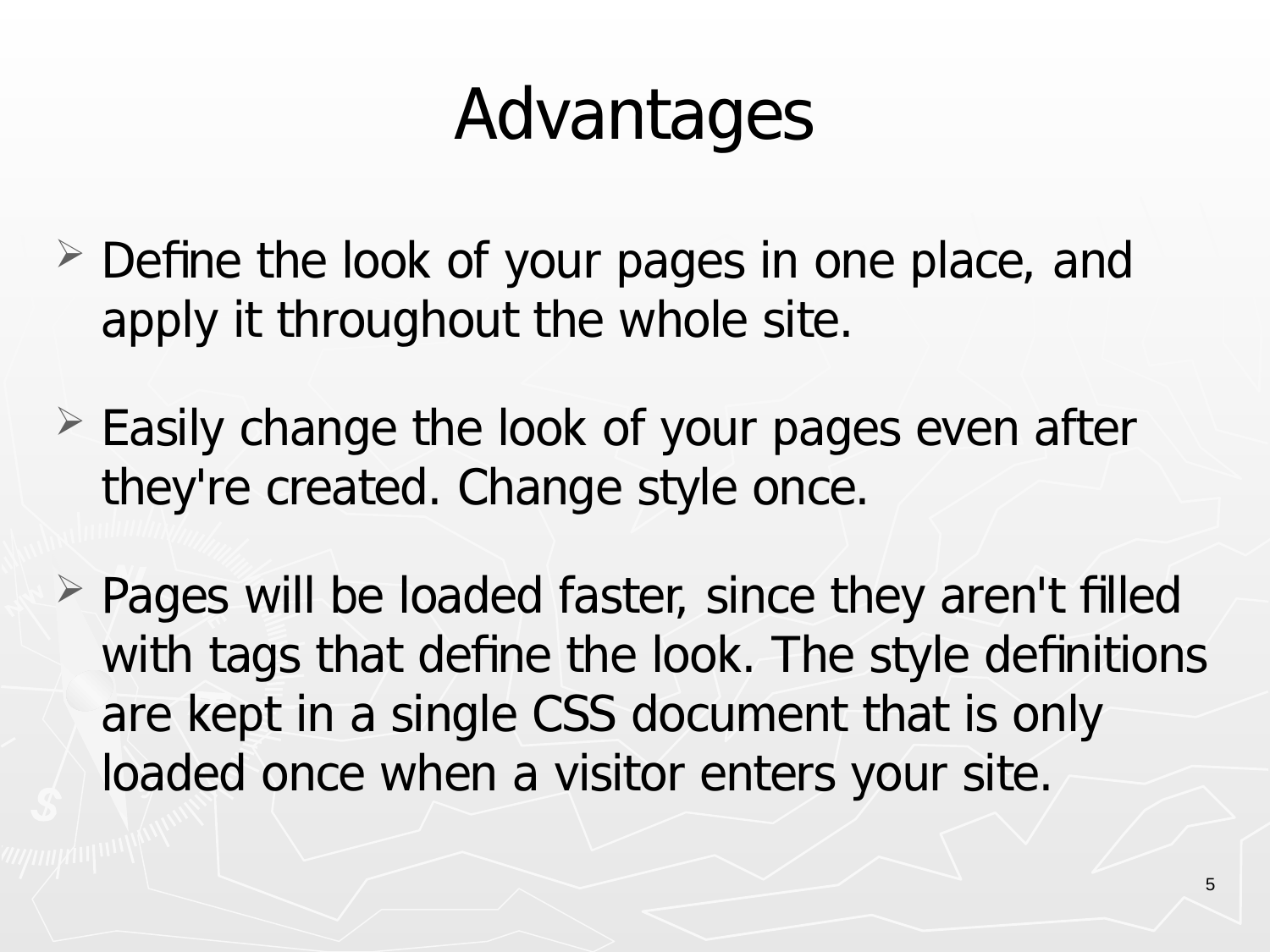

# Advantages
Define the look of your pages in one place, and apply it throughout the whole site.

Easily change the look of your pages even after they're created. Change style once.

Pages will be loaded faster, since they aren't filled with tags that define the look. The style definitions are kept in a single CSS document that is only loaded once when a visitor enters your site.

5